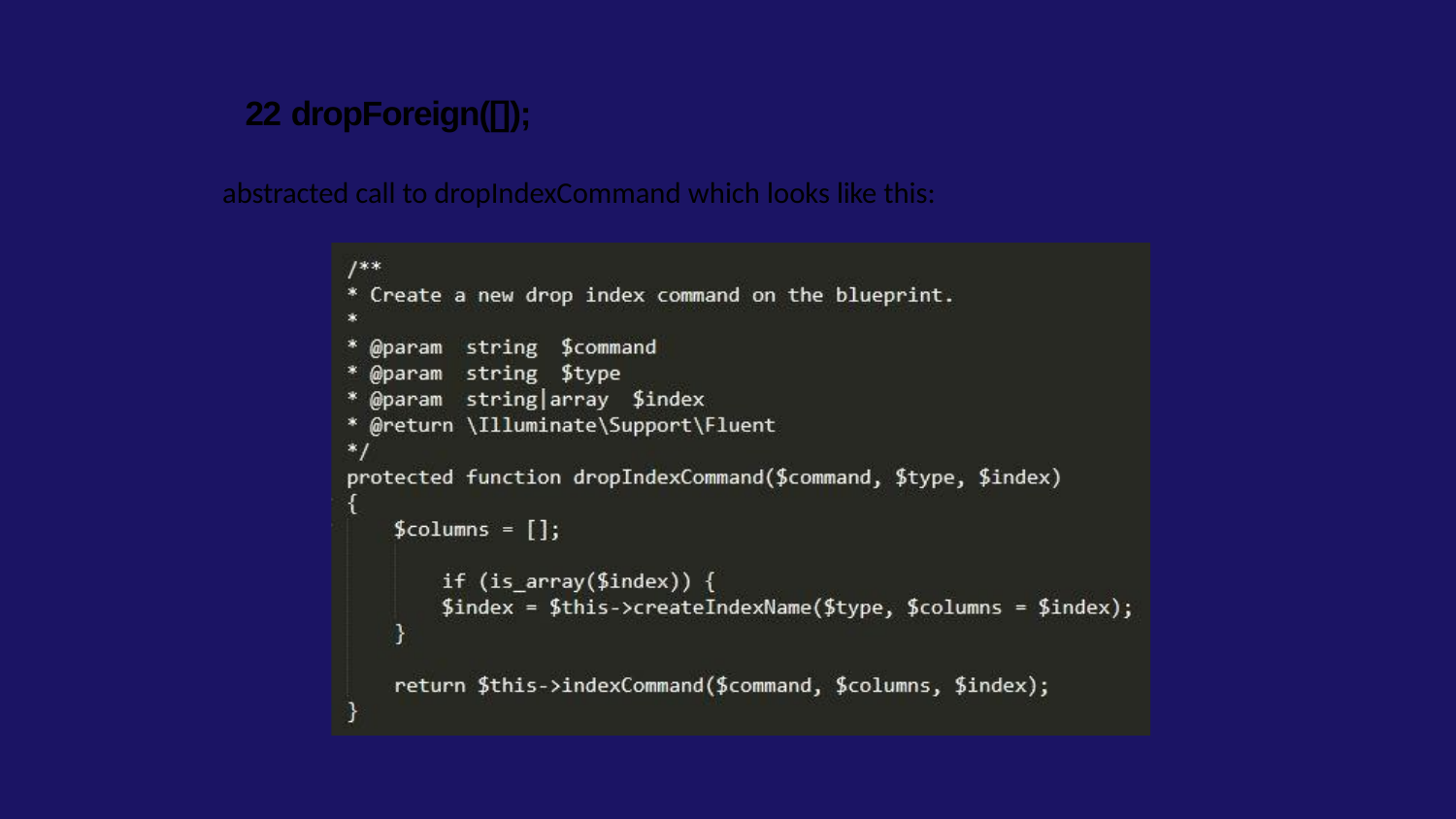

# Laravel Tips
22 dropForeign([]);

abstracted call to dropIndexCommand which looks like this: